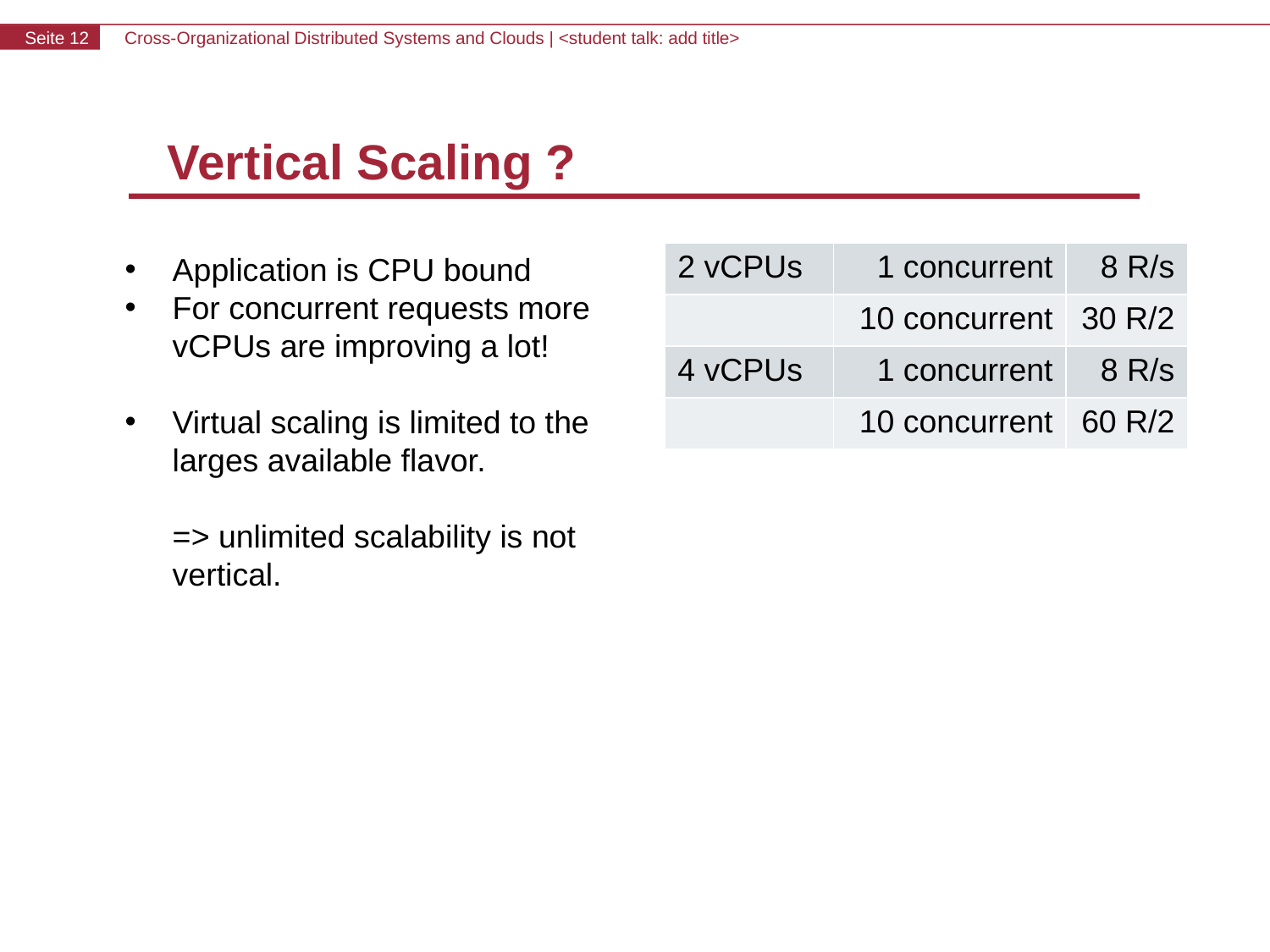

Vertical Scaling ?
Application is CPU bound
For concurrent requests more
vCPUs are improving a lot!

Virtual scaling is limited to the larges available flavor.
=> unlimited scalability is not vertical.

| 2 vCPUs | 1 concurrent | 8 R/s |
| --- | --- | --- |
|  | 10 concurrent | 30 R/2 |
| 4 vCPUs | 1 concurrent | 8 R/s |
|  | 10 concurrent | 60 R/2 |